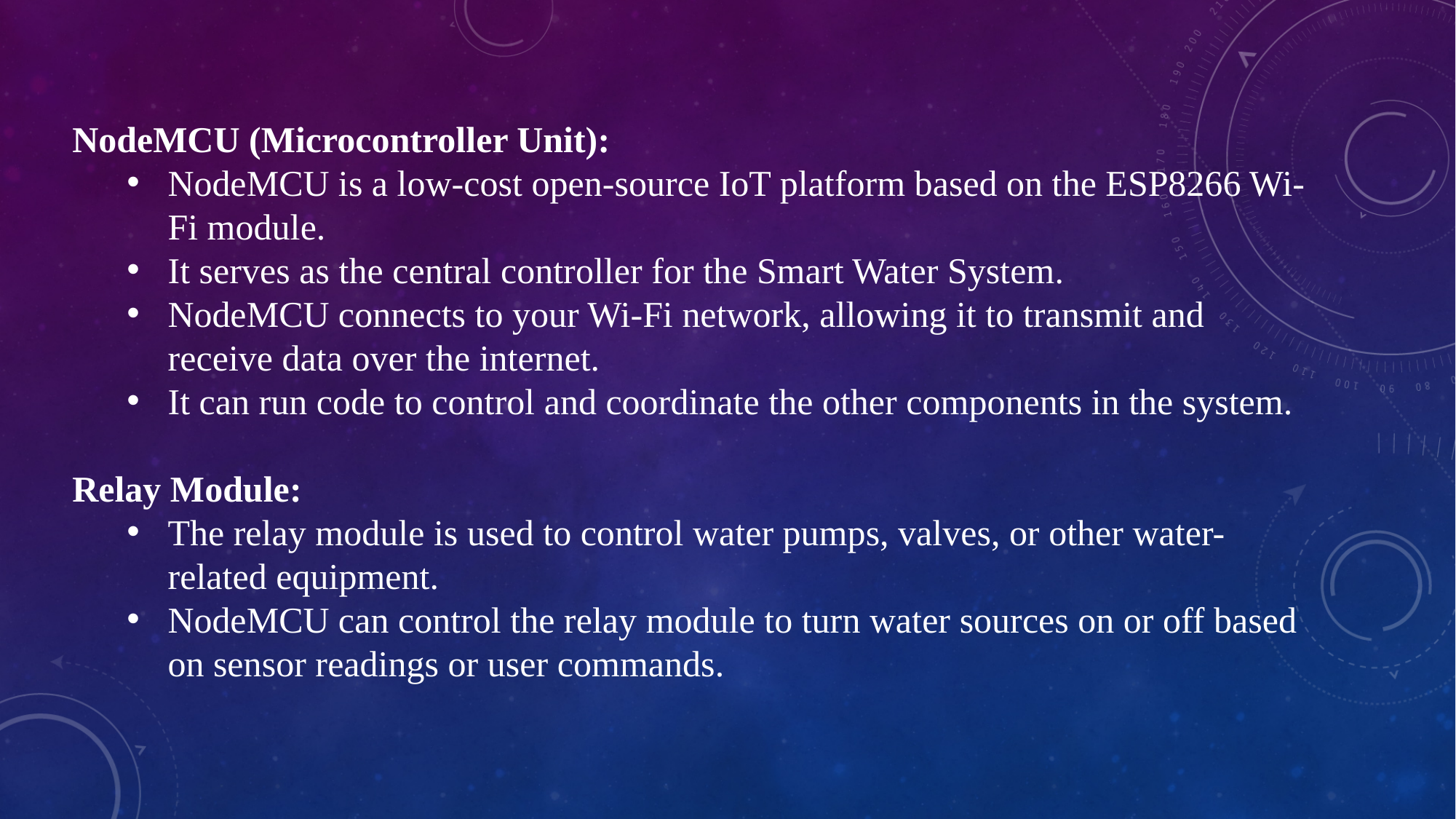

NodeMCU (Microcontroller Unit):
NodeMCU is a low-cost open-source IoT platform based on the ESP8266 Wi-Fi module.
It serves as the central controller for the Smart Water System.
NodeMCU connects to your Wi-Fi network, allowing it to transmit and receive data over the internet.
It can run code to control and coordinate the other components in the system.

Relay Module:
The relay module is used to control water pumps, valves, or other water-related equipment.
NodeMCU can control the relay module to turn water sources on or off based on sensor readings or user commands.